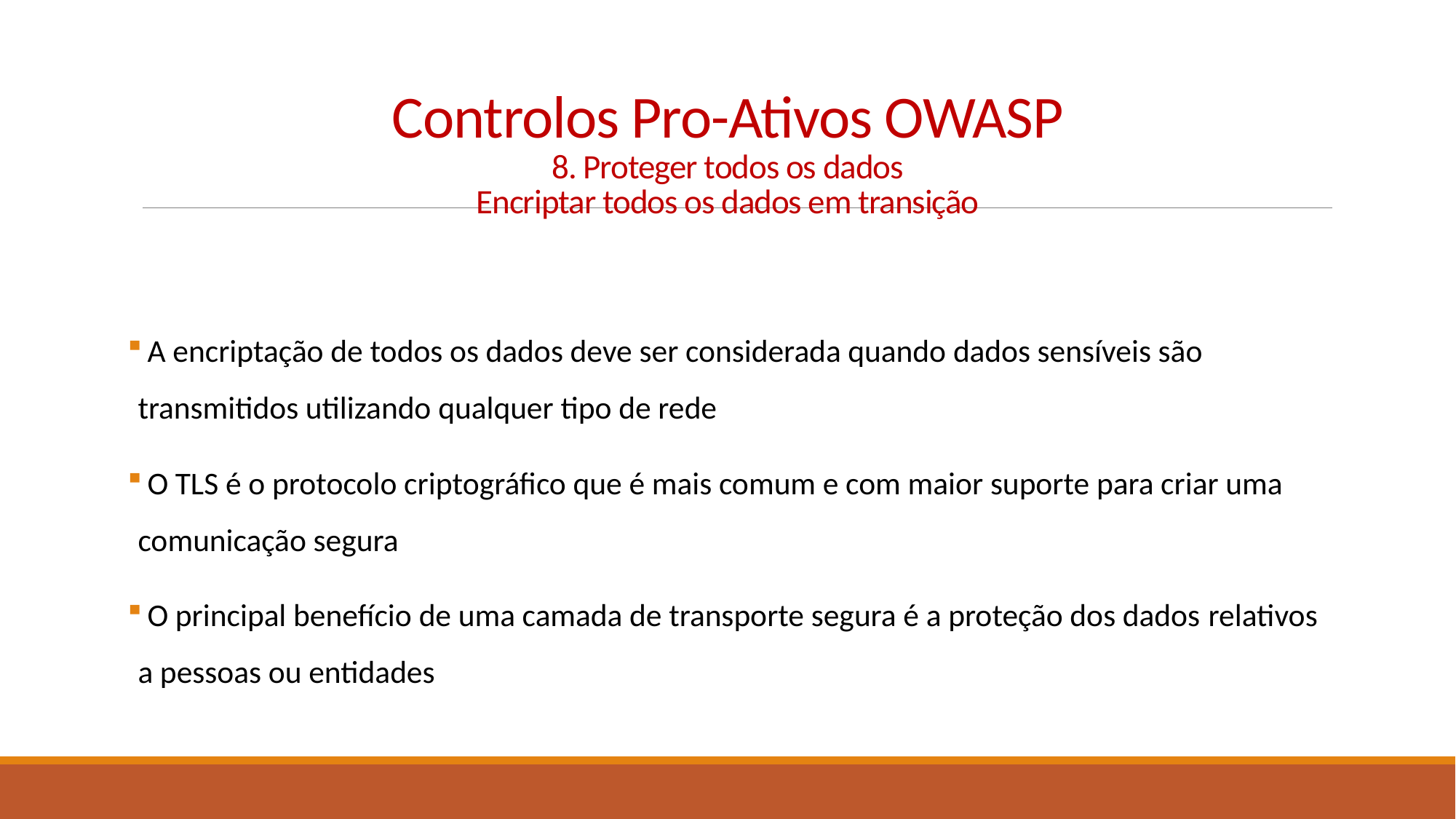

# Controlos Pro-Ativos OWASP 8. Proteger todos os dados Encriptar todos os dados em transição

 A encriptação de todos os dados deve ser considerada quando dados sensíveis são transmitidos utilizando qualquer tipo de rede
 O TLS é o protocolo criptográfico que é mais comum e com maior suporte para criar uma comunicação segura
 O principal benefício de uma camada de transporte segura é a proteção dos dados relativos a pessoas ou entidades